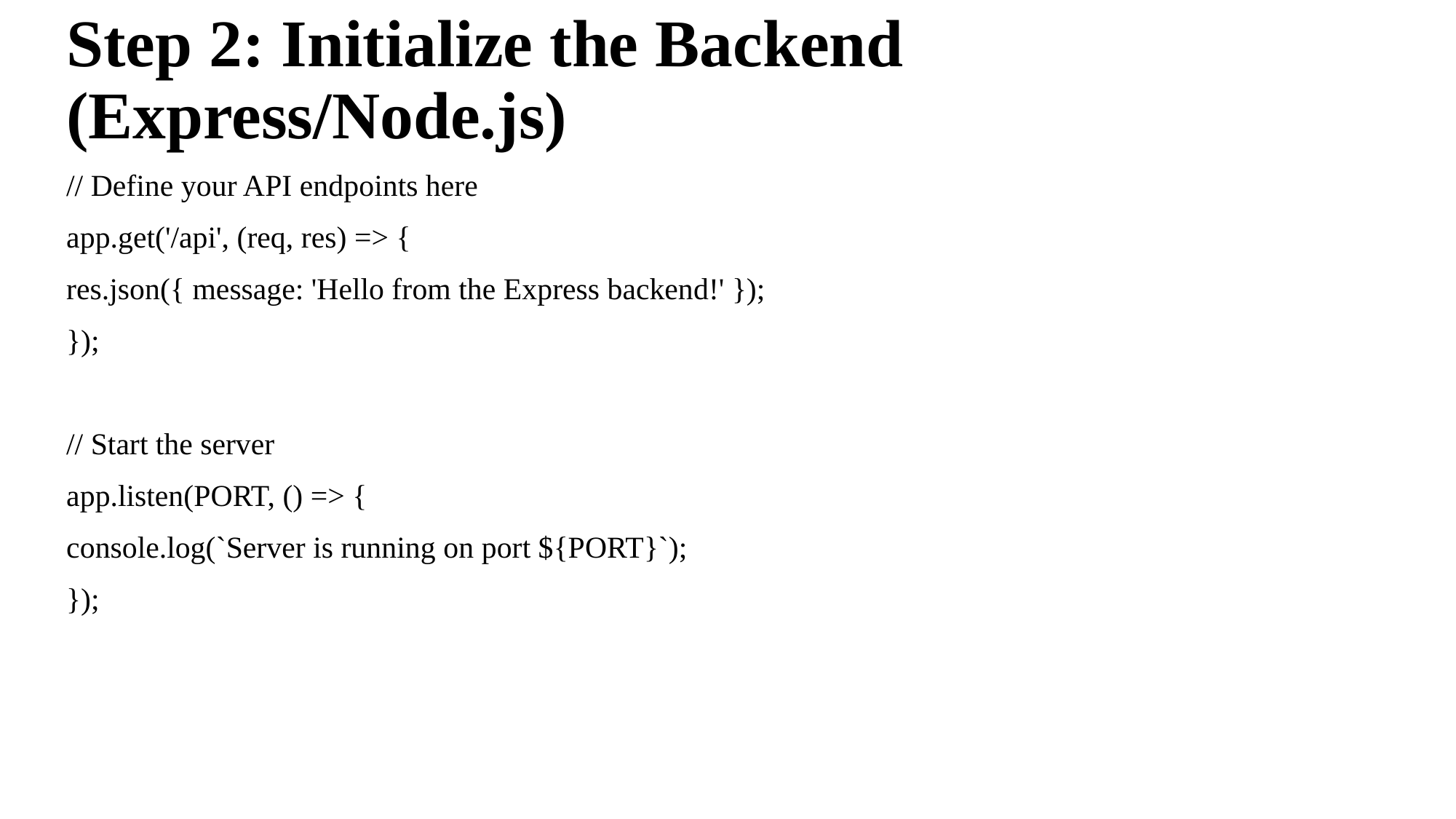

# Step 2: Initialize the Backend (Express/Node.js)
// Define your API endpoints here
app.get('/api', (req, res) => {
res.json({ message: 'Hello from the Express backend!' });
});

// Start the server
app.listen(PORT, () => {
console.log(`Server is running on port ${PORT}`);
});